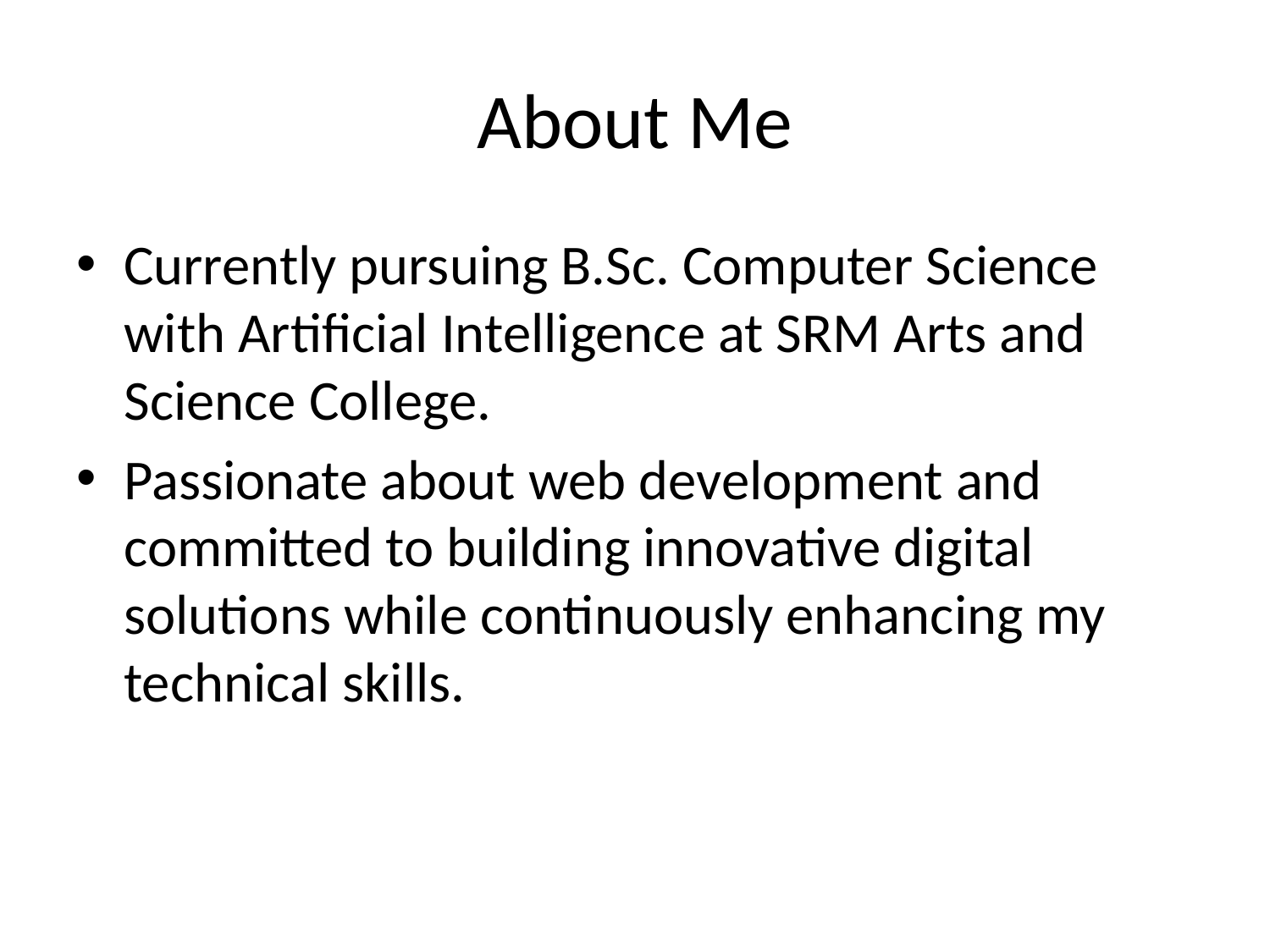

# About Me
Currently pursuing B.Sc. Computer Science with Artificial Intelligence at SRM Arts and Science College.
Passionate about web development and committed to building innovative digital solutions while continuously enhancing my technical skills.